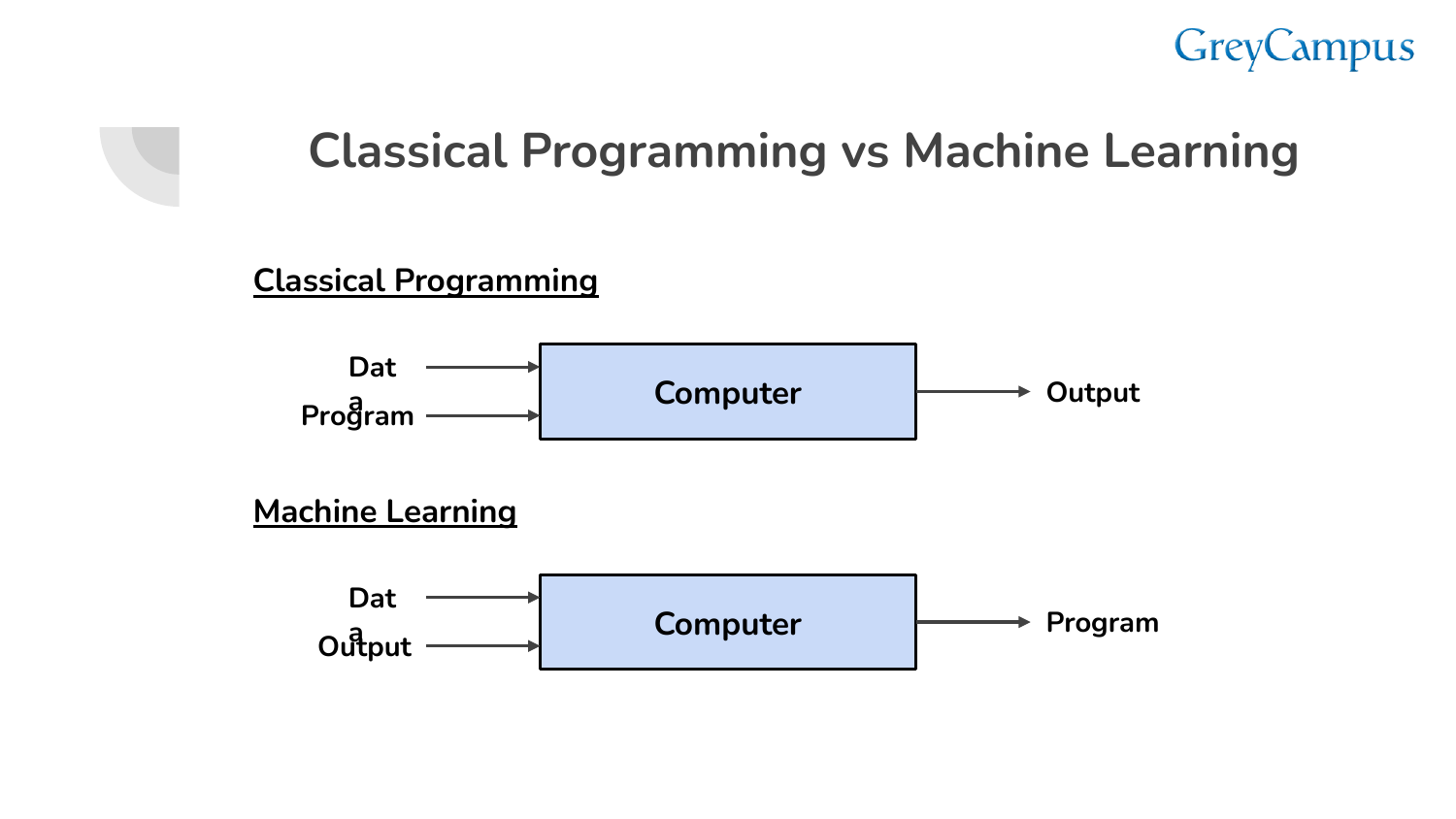

# Classical Programming vs Machine Learning
Classical Programming

Data
Computer
Output
Program
Machine Learning

Data
Computer
Program
Output